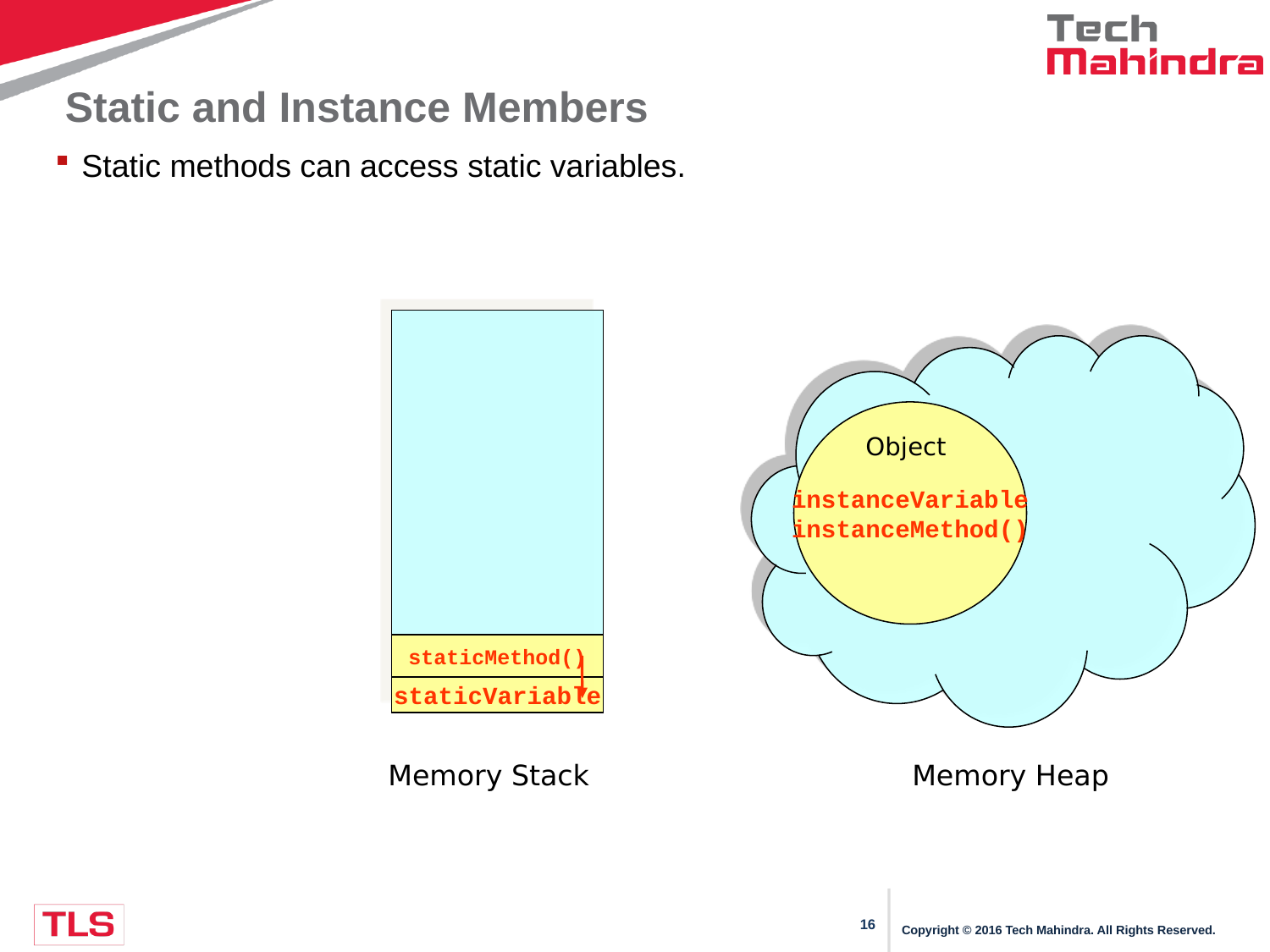

# Static and Instance Members
Static methods can access static variables.

instanceVariable
instanceMethod()
Object
staticMethod()

staticVariable

Memory Stack
Memory Heap
Copyright © 2016 Tech Mahindra. All Rights Reserved.